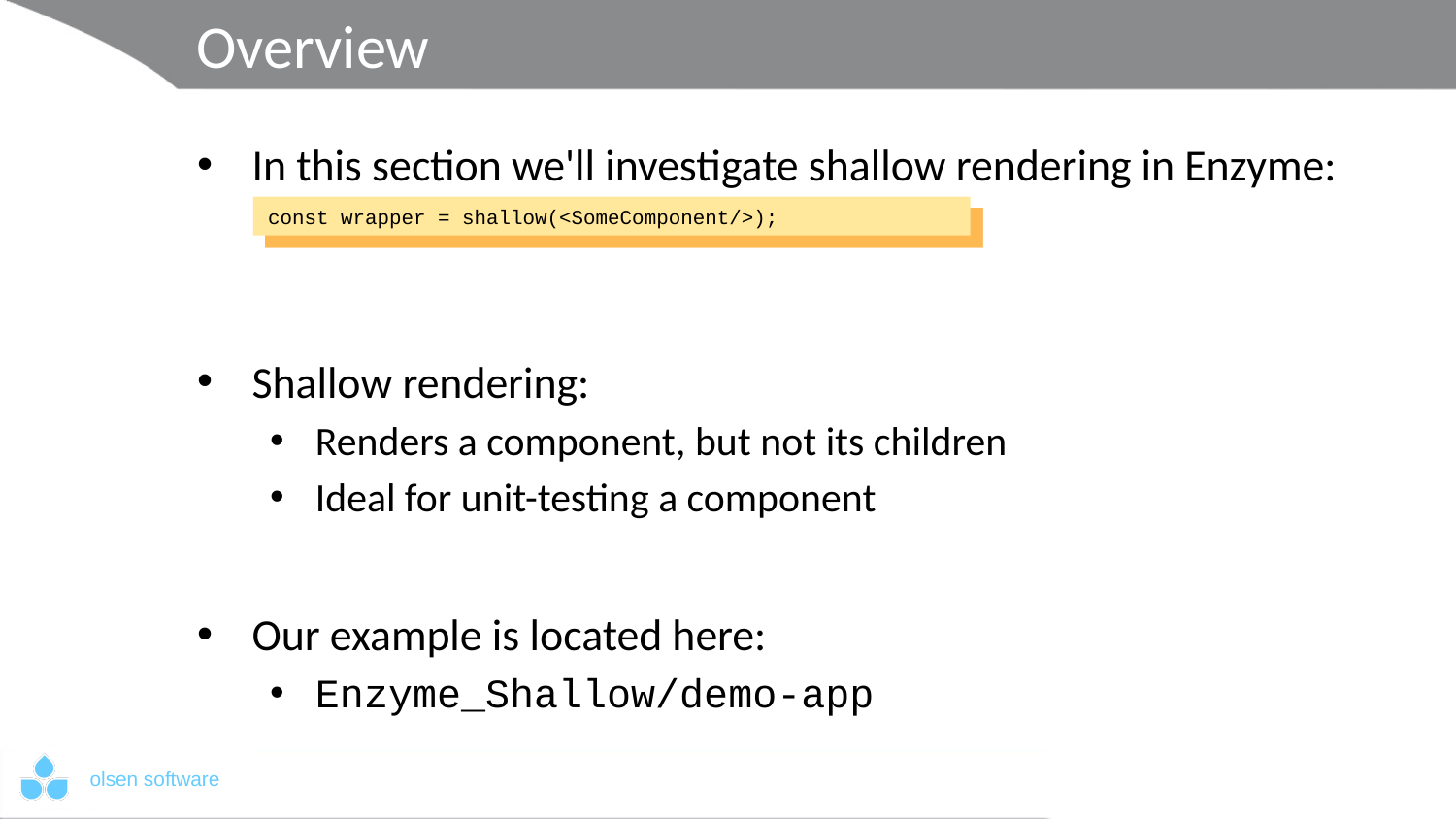

# Overview
In this section we'll investigate shallow rendering in Enzyme:

Shallow rendering:
Renders a component, but not its children
Ideal for unit-testing a component

Our example is located here:
Enzyme_Shallow/demo-app

const wrapper = shallow(<SomeComponent/>);